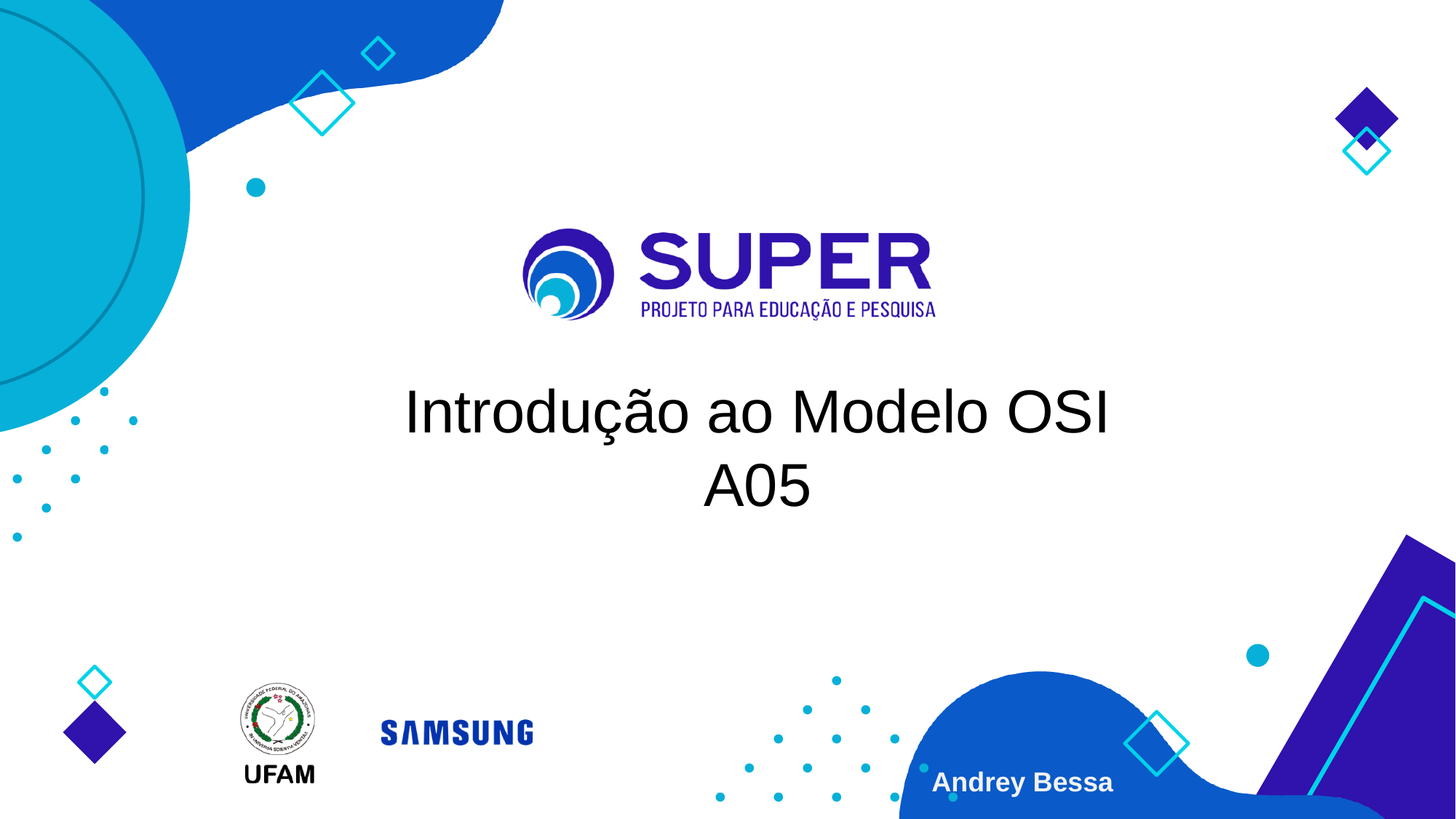

Introdução ao Modelo OSI
A05
Andrey Bessa